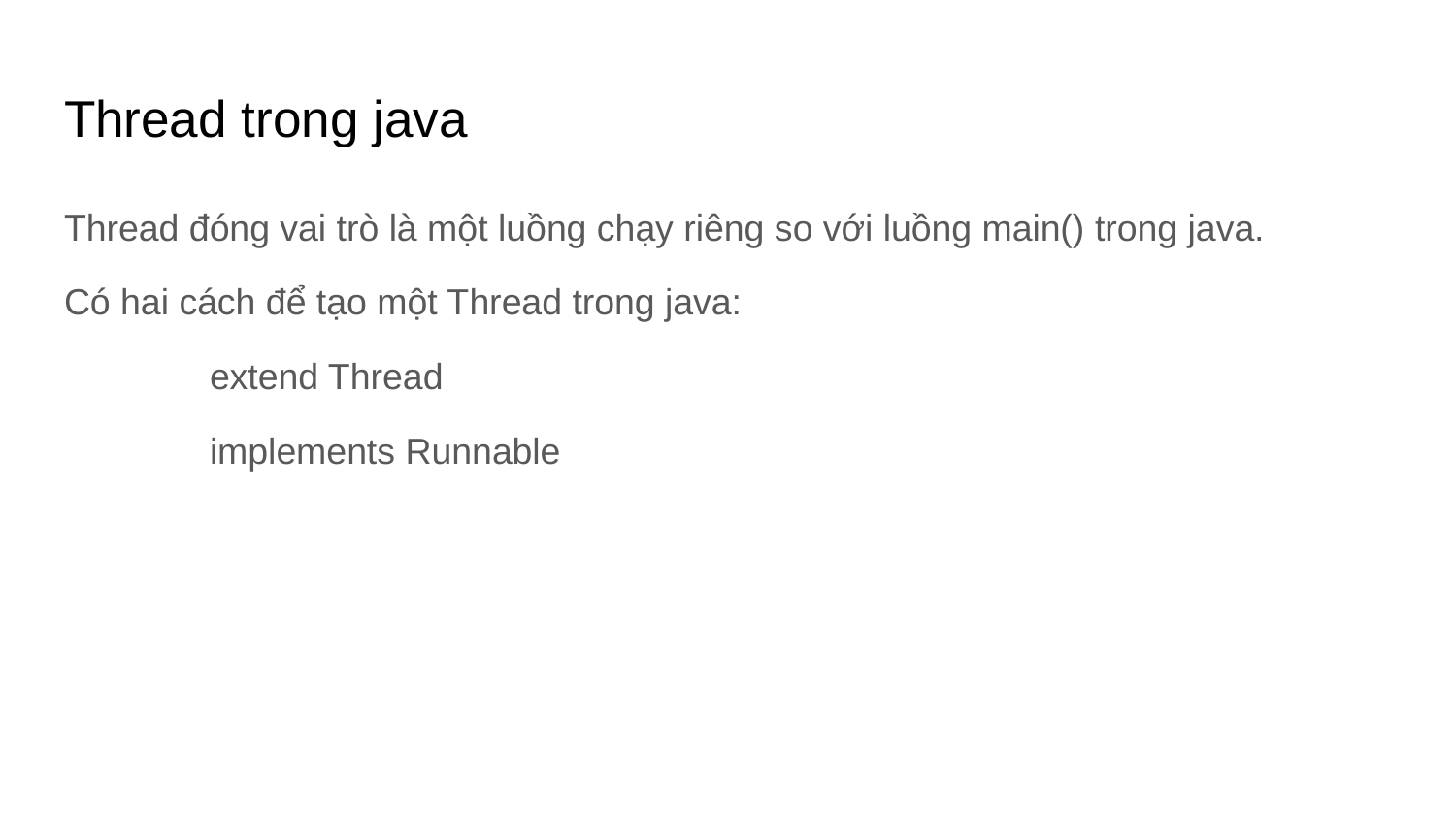

# Thread trong java
Thread đóng vai trò là một luồng chạy riêng so với luồng main() trong java.
Có hai cách để tạo một Thread trong java:
	extend Thread
	implements Runnable